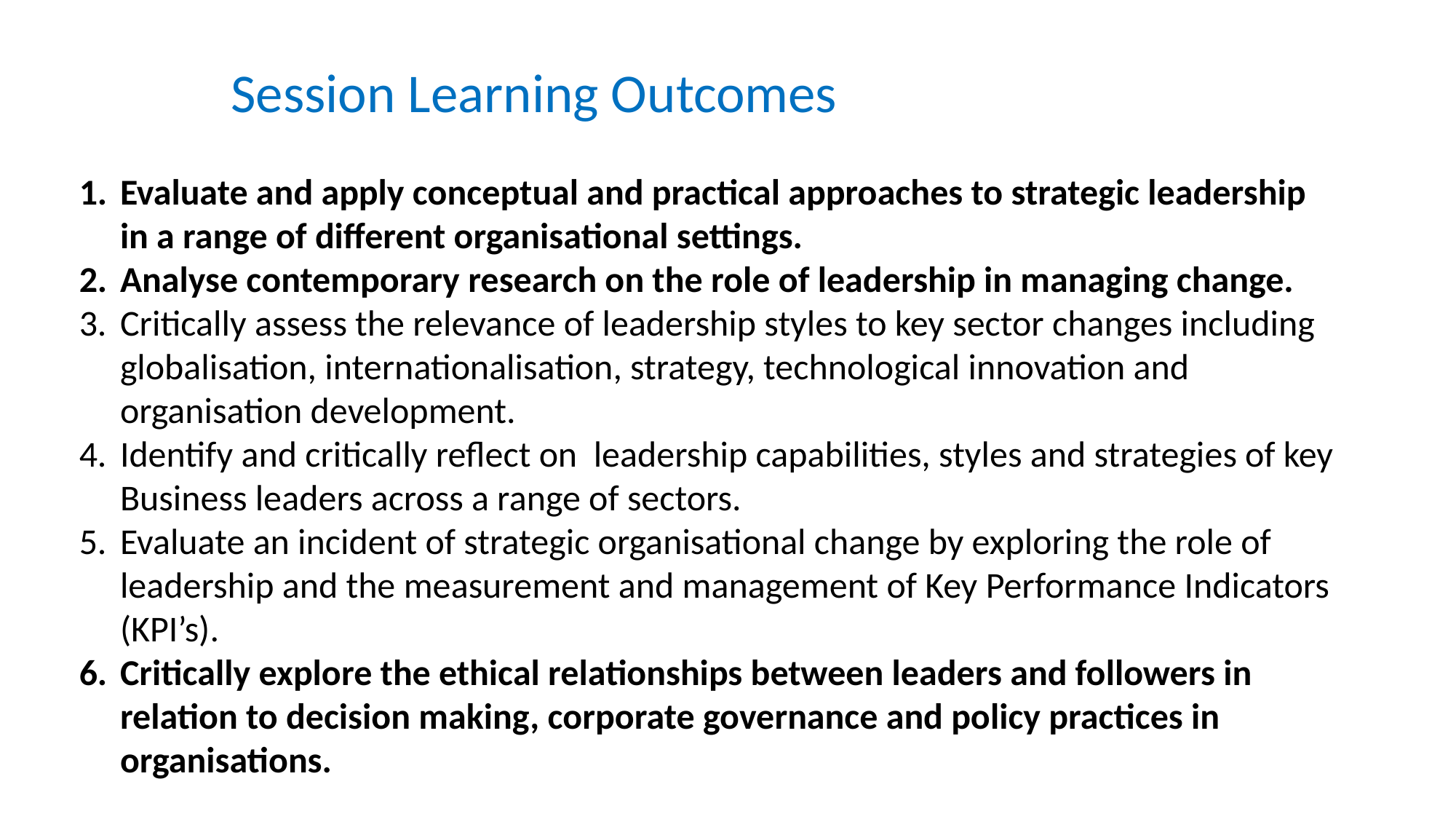

# Session Learning Outcomes
Evaluate and apply conceptual and practical approaches to strategic leadership in a range of different organisational settings.
Analyse contemporary research on the role of leadership in managing change.
Critically assess the relevance of leadership styles to key sector changes including globalisation, internationalisation, strategy, technological innovation and organisation development.
Identify and critically reflect on  leadership capabilities, styles and strategies of key Business leaders across a range of sectors.
Evaluate an incident of strategic organisational change by exploring the role of leadership and the measurement and management of Key Performance Indicators (KPI’s).
Critically explore the ethical relationships between leaders and followers in relation to decision making, corporate governance and policy practices in organisations.